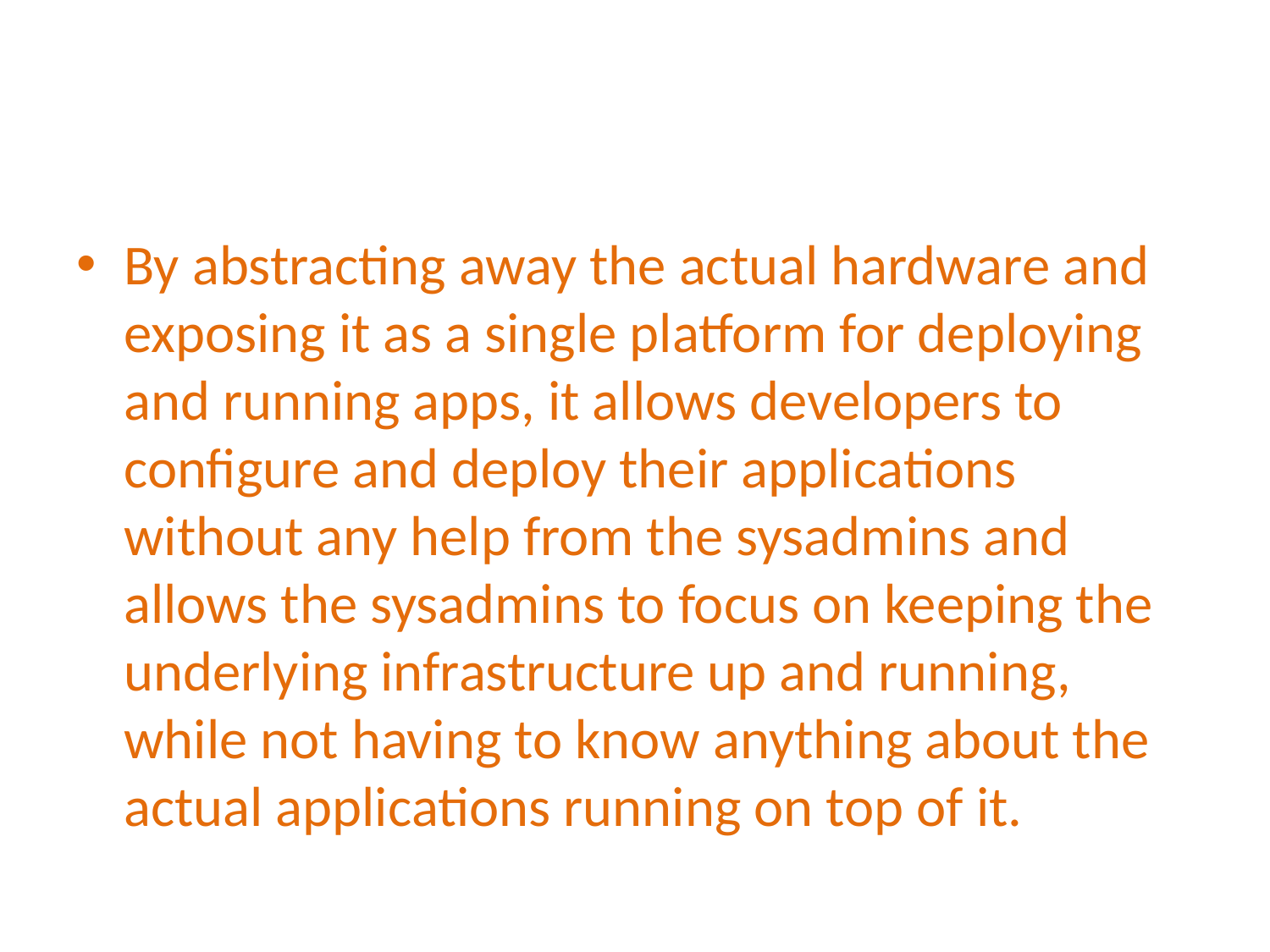

#
By abstracting away the actual hardware and exposing it as a single platform for deploying and running apps, it allows developers to configure and deploy their applications without any help from the sysadmins and allows the sysadmins to focus on keeping the underlying infrastructure up and running, while not having to know anything about the actual applications running on top of it.